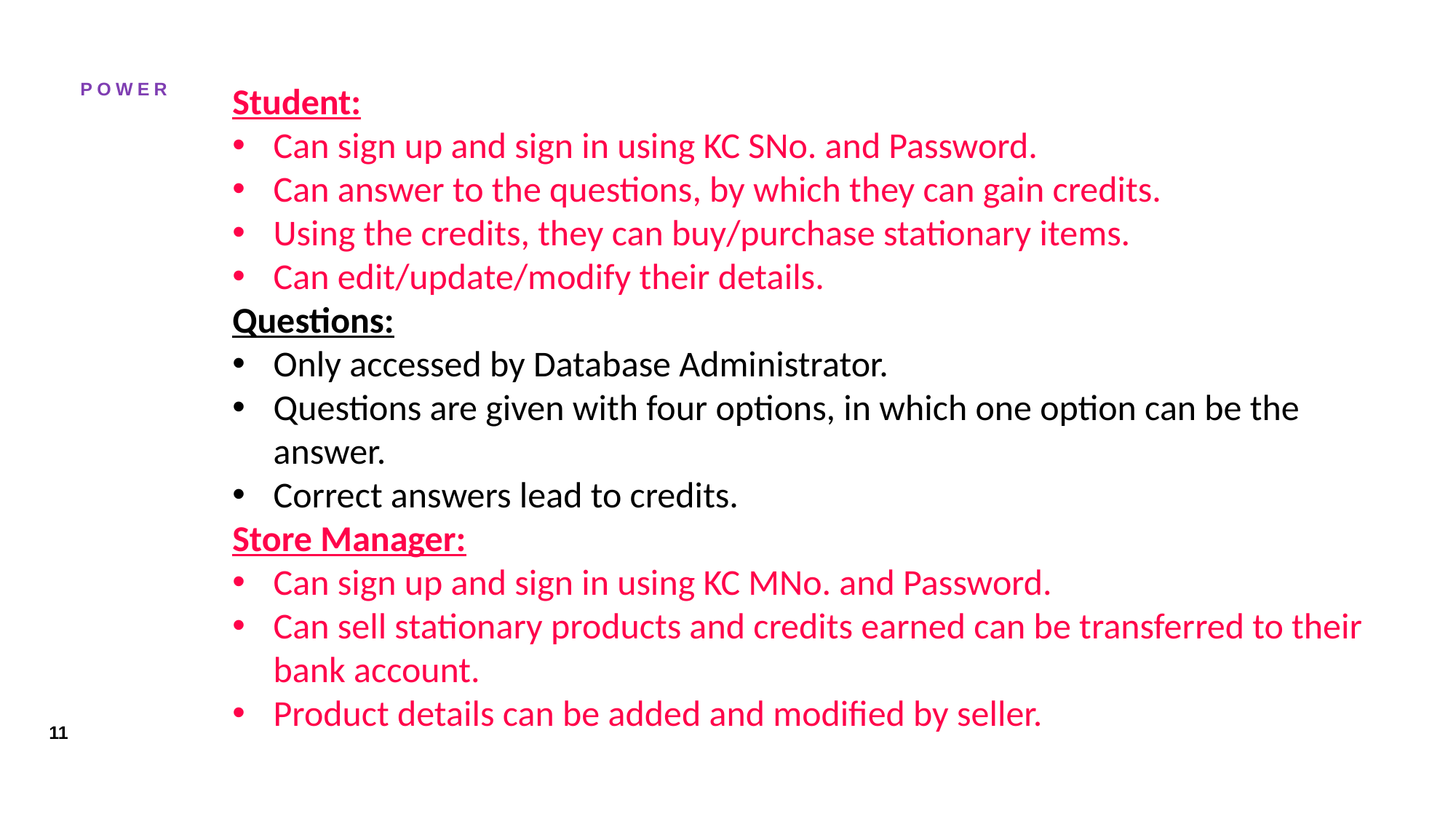

Student:
Can sign up and sign in using KC SNo. and Password.
Can answer to the questions, by which they can gain credits.
Using the credits, they can buy/purchase stationary items.
Can edit/update/modify their details.
Questions:
Only accessed by Database Administrator.
Questions are given with four options, in which one option can be the answer.
Correct answers lead to credits.
Store Manager:
Can sign up and sign in using KC MNo. and Password.
Can sell stationary products and credits earned can be transferred to their bank account.
Product details can be added and modified by seller.